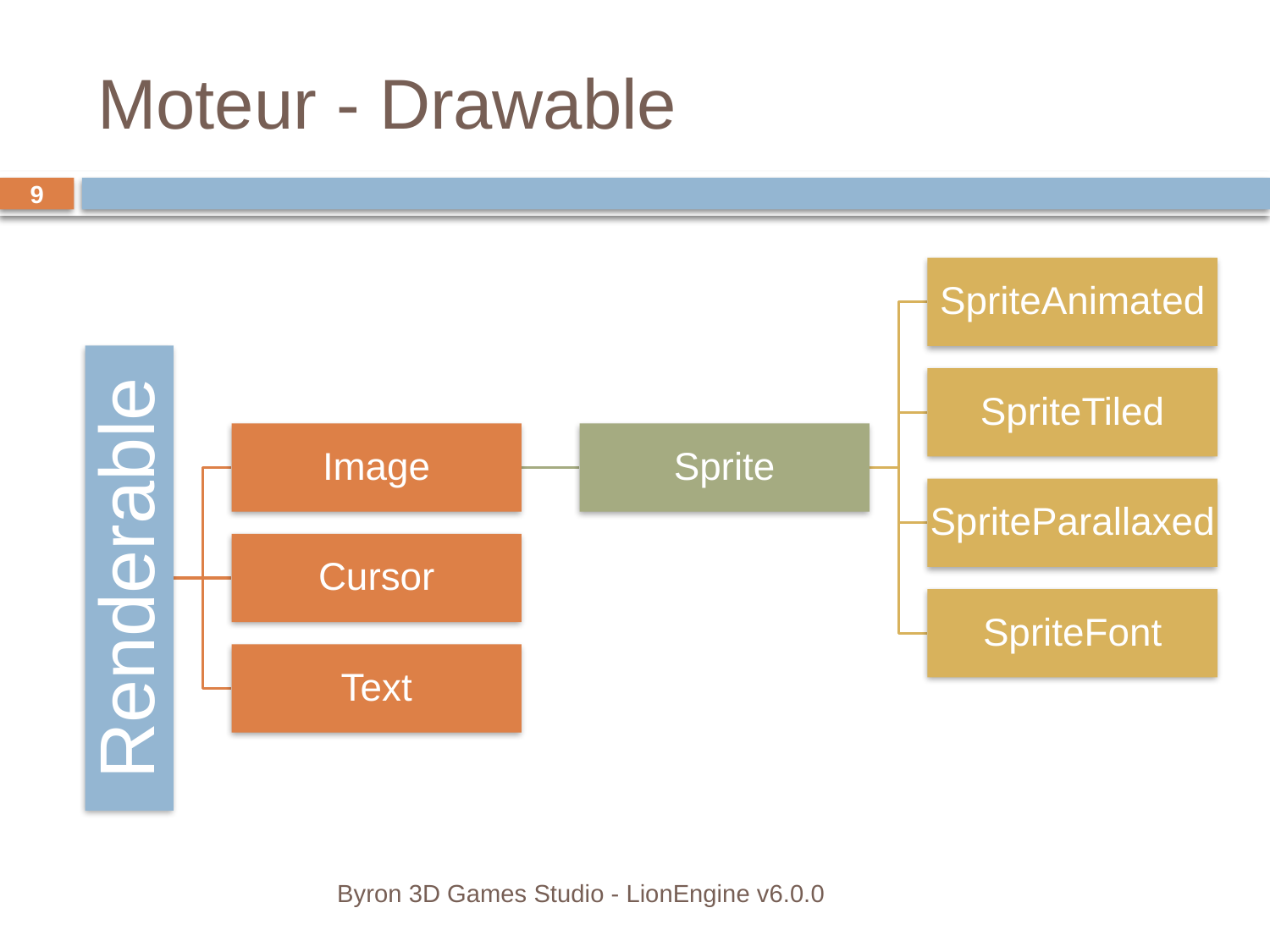

# Moteur - Drawable
9

Renderable
Image
Sprite
SpriteAnimated
SpriteTiled
SpriteParallaxed
SpriteFont
Cursor
Text
Byron 3D Games Studio - LionEngine v6.0.0